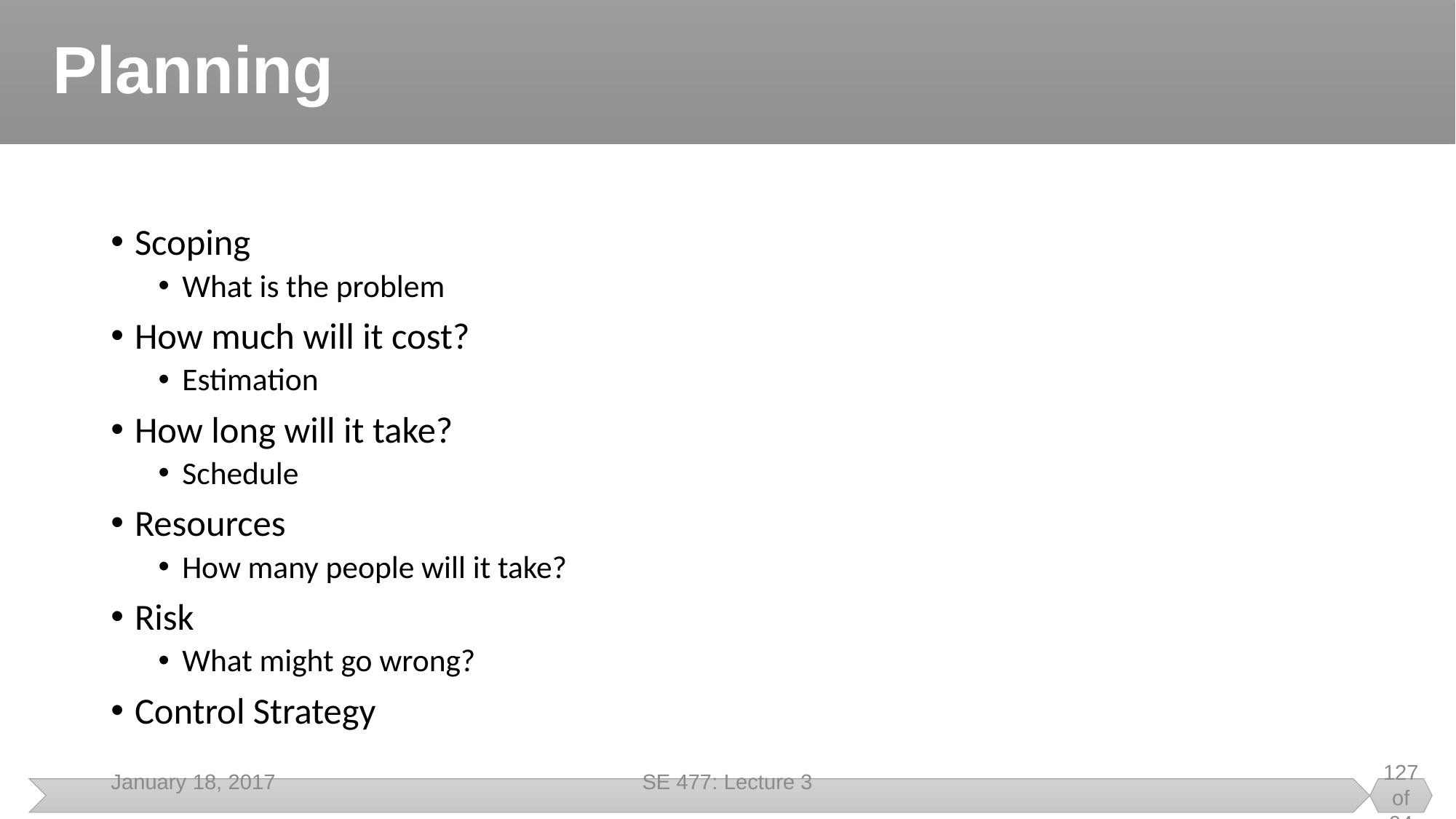

# Planning
Scoping
What is the problem
How much will it cost?
Estimation
How long will it take?
Schedule
Resources
How many people will it take?
Risk
What might go wrong?
Control Strategy
January 18, 2017
SE 477: Lecture 3
127 of 94